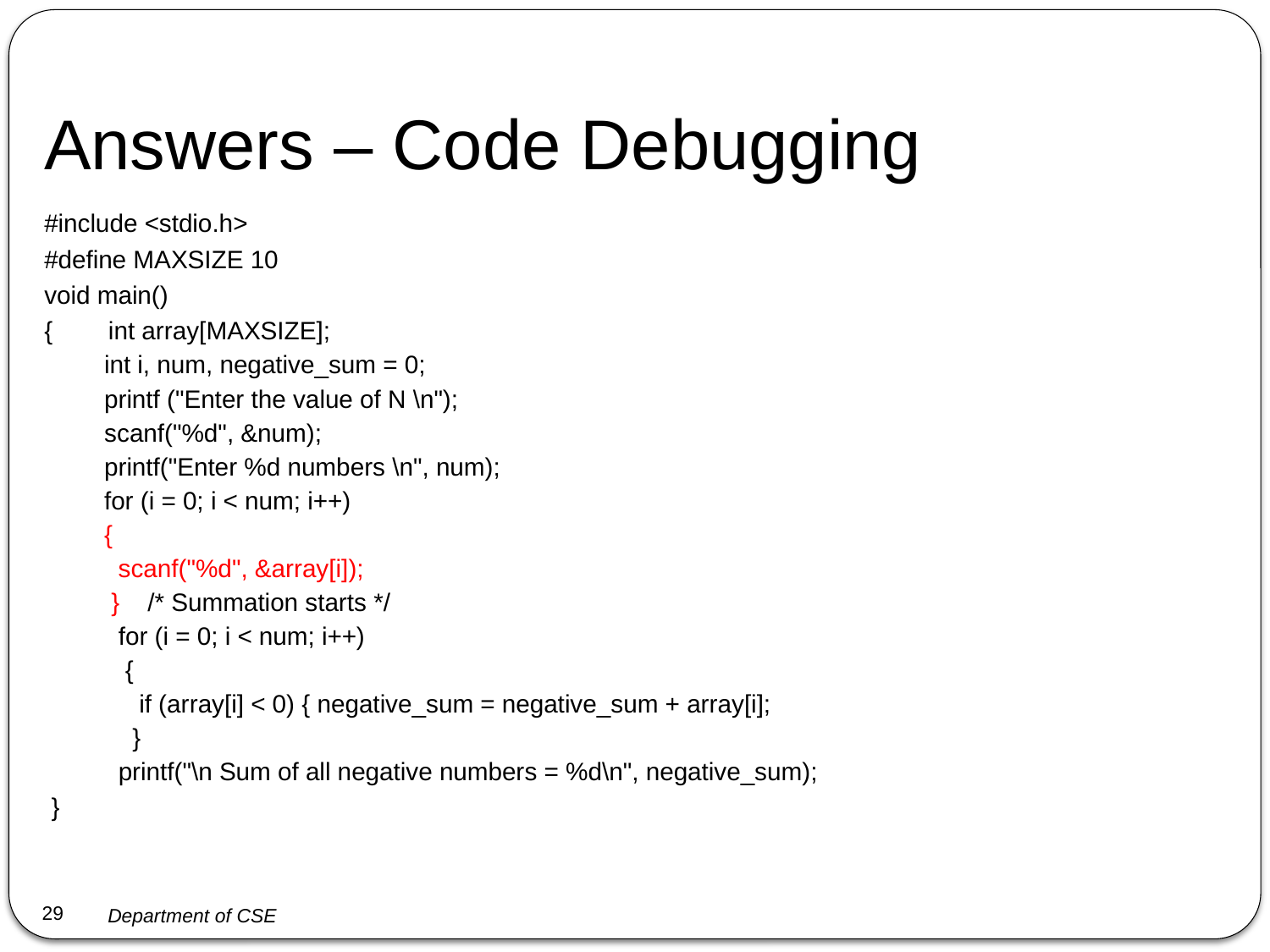

# Answers – Code Debugging
#include <stdio.h>
#define MAXSIZE 10
void main()
{        int array[MAXSIZE];
   int i, num, negative_sum = 0;
   printf ("Enter the value of N \n");
   scanf("%d", &num);
   printf("Enter %d numbers \n", num);
   for (i = 0; i < num; i++)
   {
	 scanf("%d", &array[i]);
    }    /* Summation starts */
     for (i = 0; i < num; i++)
      {
	    if (array[i] < 0) { negative_sum = negative_sum + array[i];
       }
     printf("\n Sum of all negative numbers = %d\n", negative_sum);
 }

29
Department of CSE